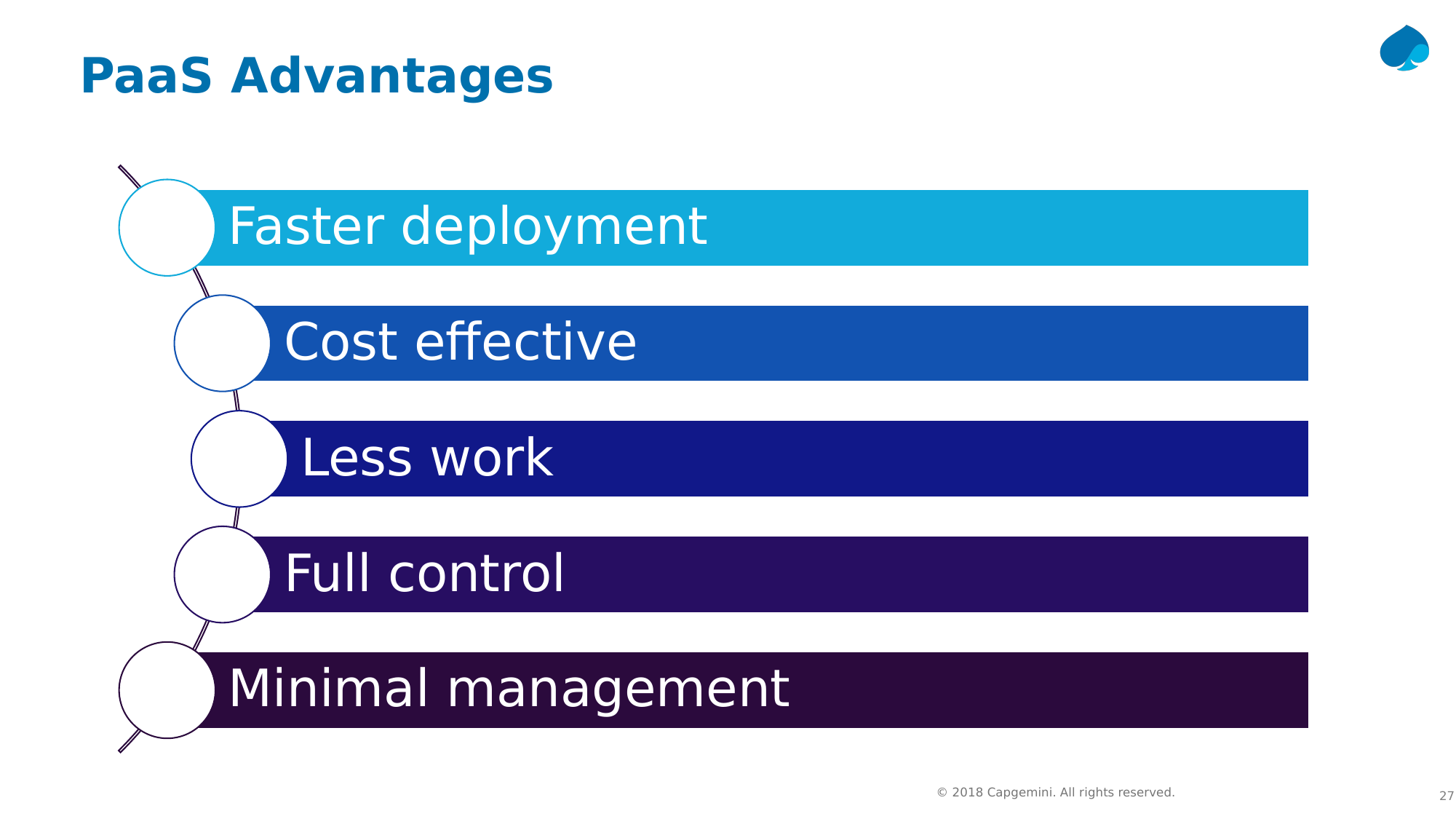

PaaS Advantages
Faster deployment
Cost effective
Less work
Full control
Minimal management